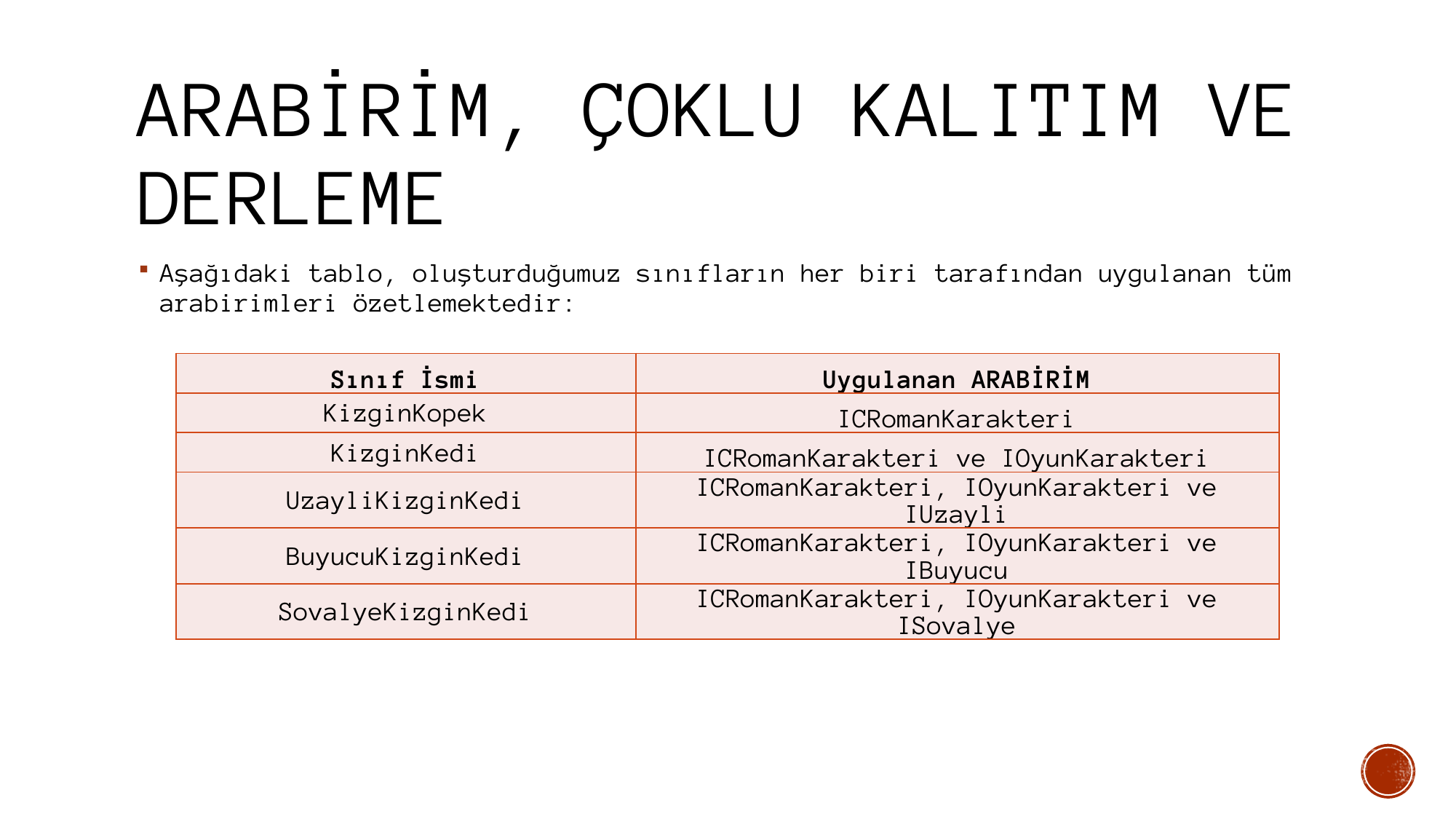

# ARABİRİM, Çoklu Kalıtım ve DERLEME
Aşağıdaki tablo, oluşturduğumuz sınıfların her biri tarafından uygulanan tüm arabirimleri özetlemektedir:
| Sınıf İsmi | Uygulanan ARABİRİM |
| --- | --- |
| KizginKopek | ICRomanKarakteri |
| KizginKedi | ICRomanKarakteri ve IOyunKarakteri |
| UzayliKizginKedi | ICRomanKarakteri, IOyunKarakteri ve IUzayli |
| BuyucuKizginKedi | ICRomanKarakteri, IOyunKarakteri ve IBuyucu |
| SovalyeKizginKedi | ICRomanKarakteri, IOyunKarakteri ve ISovalye |